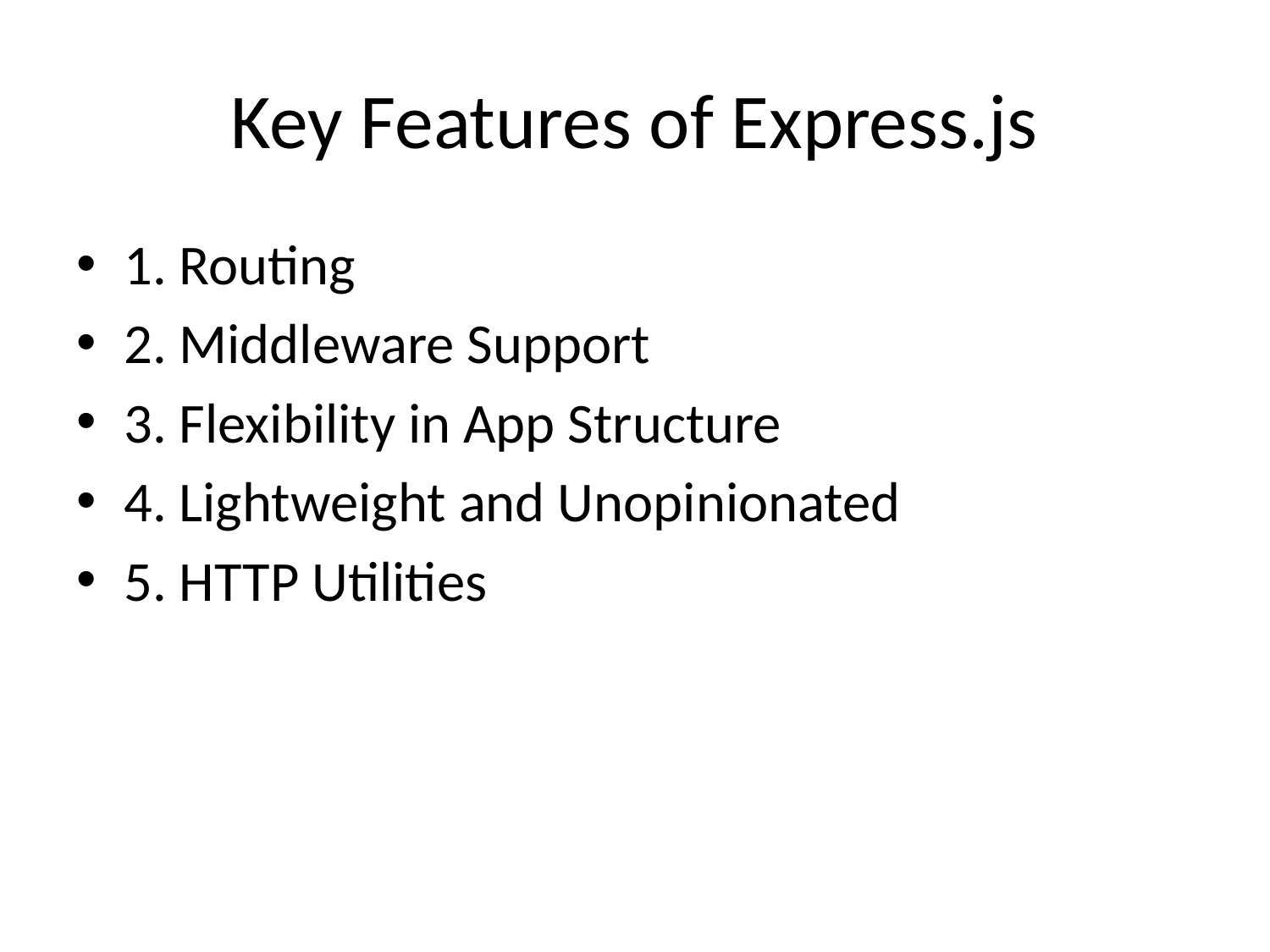

# Key Features of Express.js
1. Routing
2. Middleware Support
3. Flexibility in App Structure
4. Lightweight and Unopinionated
5. HTTP Utilities